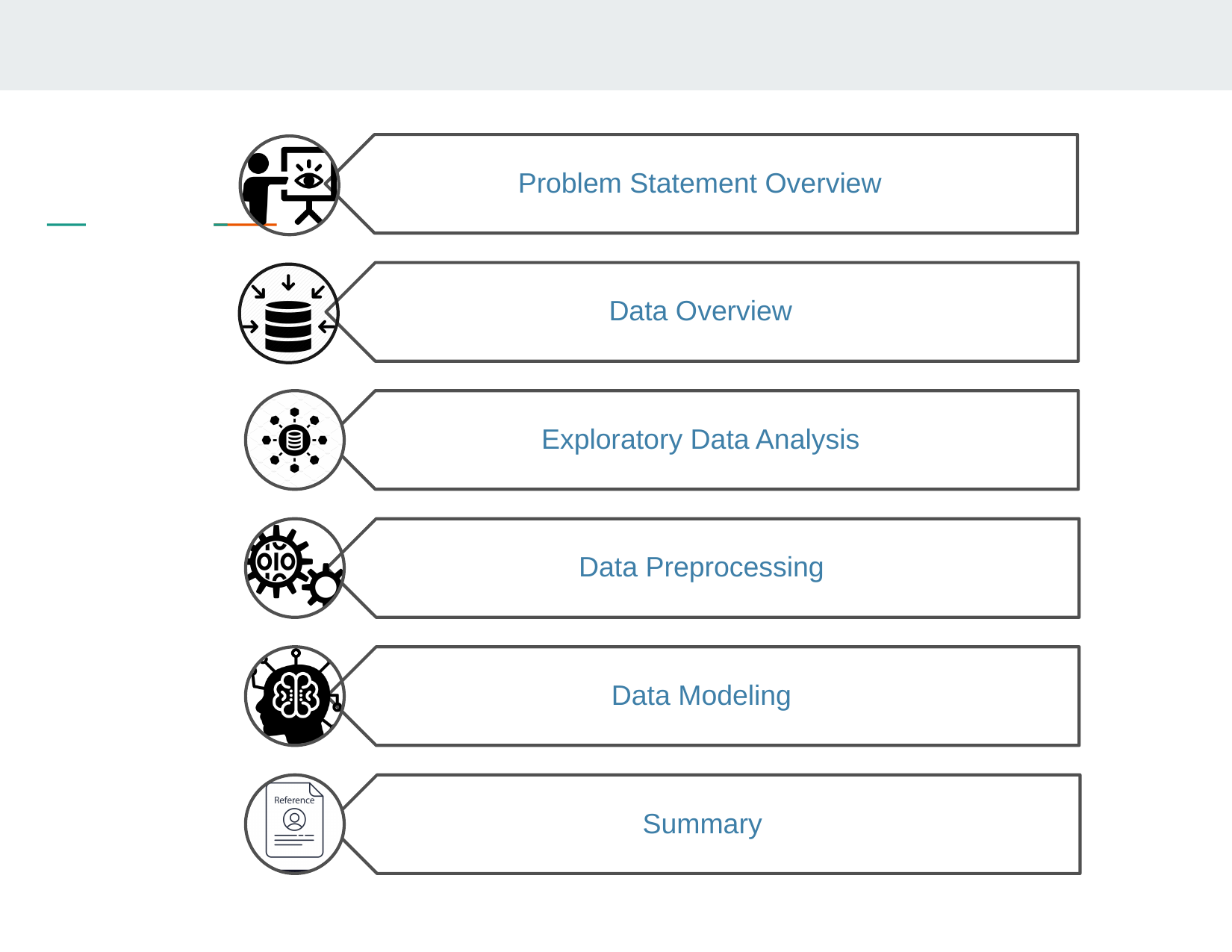

Problem Statement Overview
Data Overview
Exploratory Data Analysis
Data Preprocessing
Data Modeling
Summary